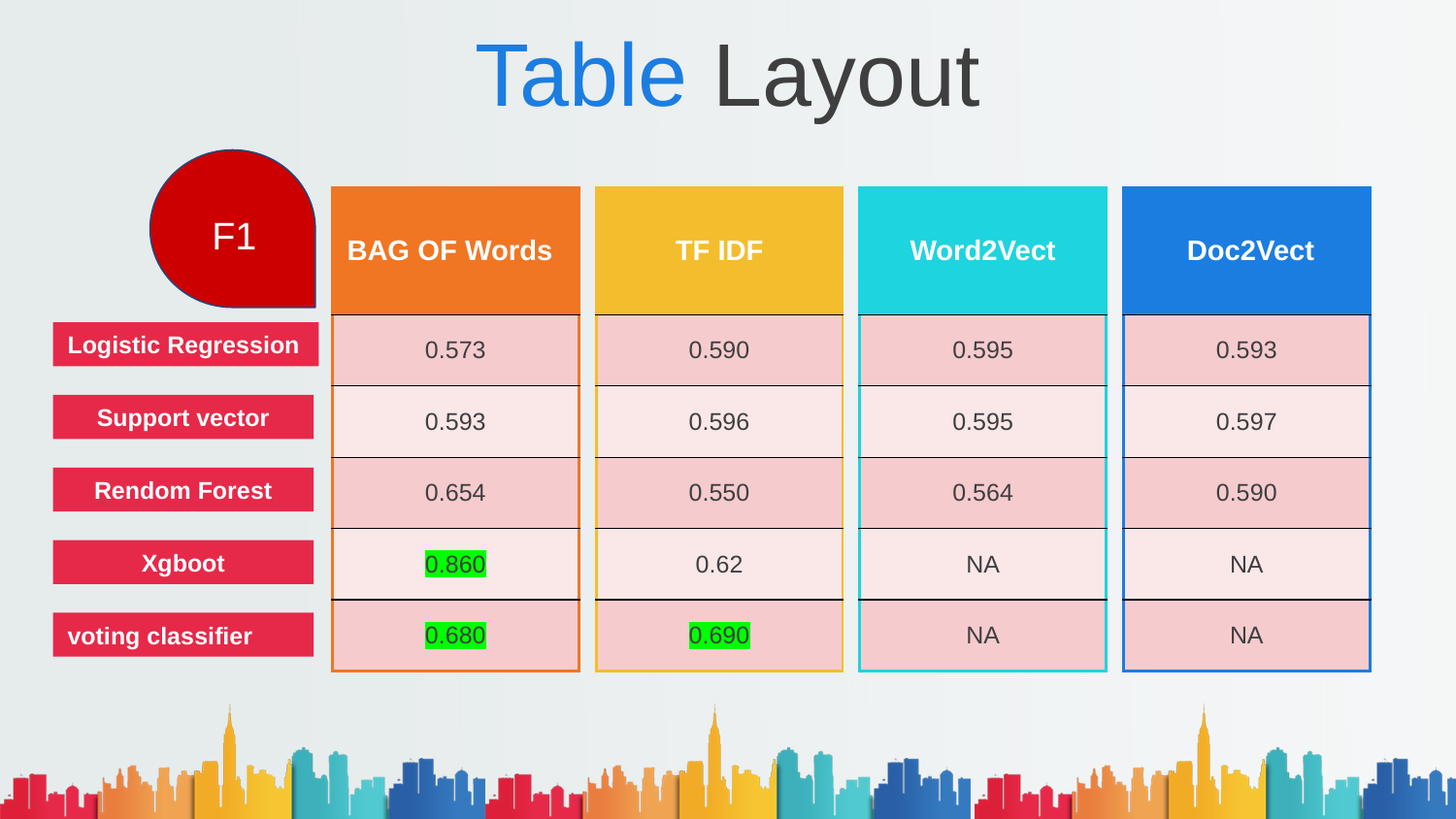

# Table Layout

| BAG OF Words |
| --- |
| 0.573 |
| 0.593 |
| 0.654 |
| 0.860 |
| 0.680 |
| TF IDF |
| --- |
| 0.590 |
| 0.596 |
| 0.550 |
| 0.62 |
| 0.690 |
| Word2Vect |
| --- |
| 0.595 |
| 0.595 |
| 0.564 |
| NA |
| NA |
| Doc2Vect |
| --- |
| 0.593 |
| 0.597 |
| 0.590 |
| NA |
| NA |
F1
Logistic Regression
Support vector
Rendom Forest
Xgboot
voting classifier